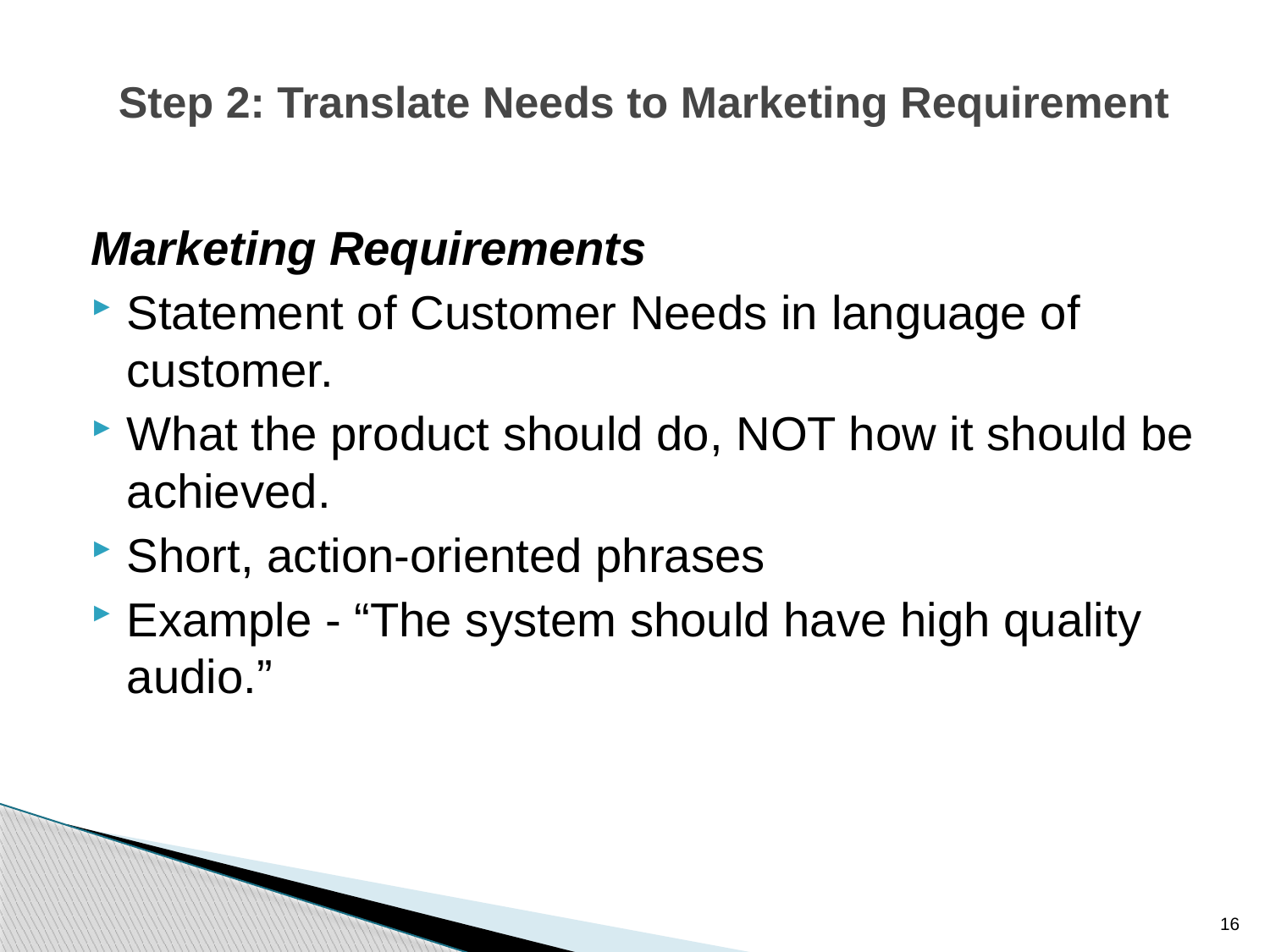

# Step 2: Translate Needs to Marketing Requirement
Marketing Requirements
Statement of Customer Needs in language of customer.
What the product should do, NOT how it should be achieved.
Short, action-oriented phrases
Example - “The system should have high quality audio.”

16